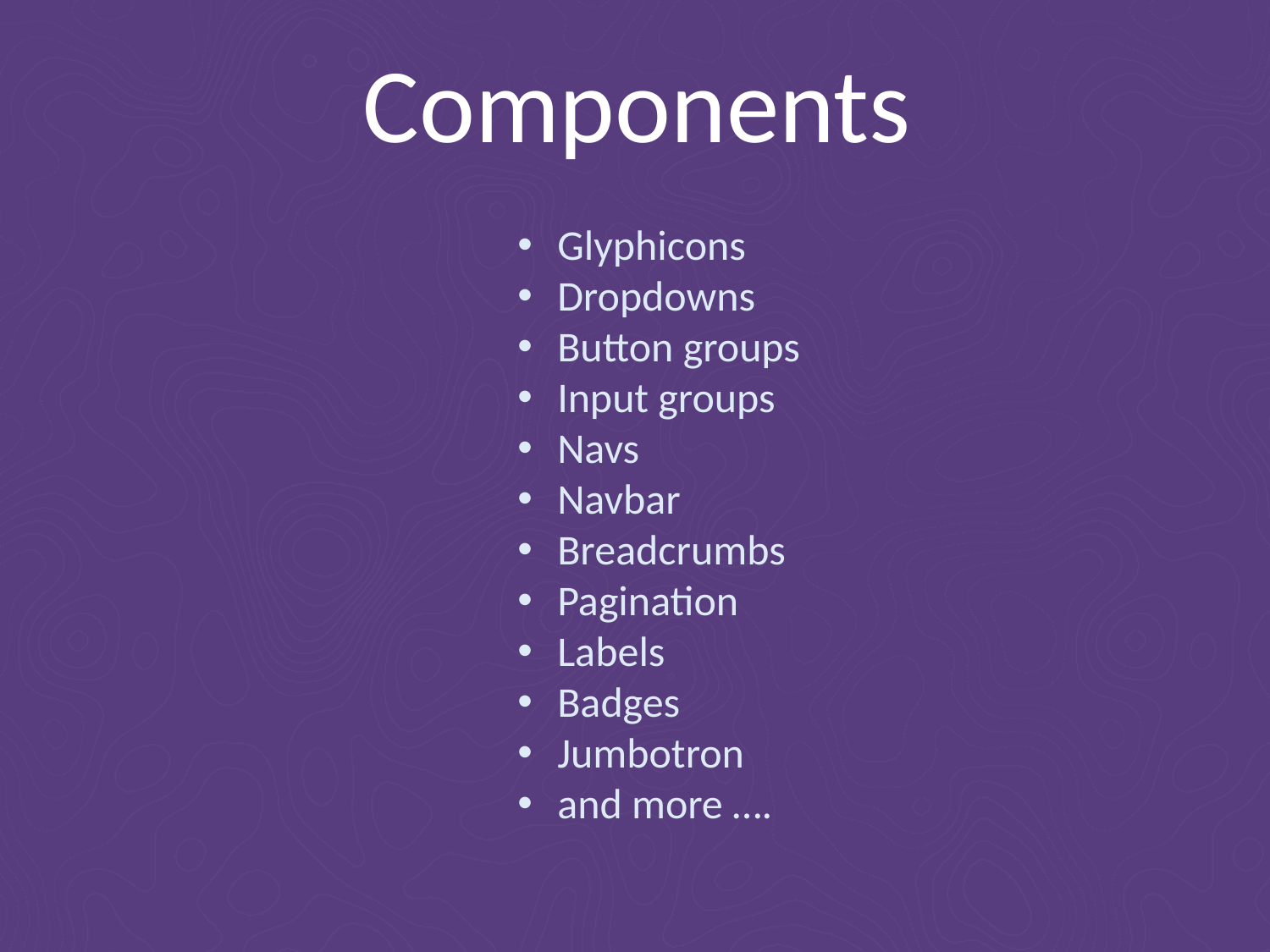

# Components
Glyphicons
Dropdowns
Button groups
Input groups
Navs
Navbar
Breadcrumbs
Pagination
Labels
Badges
Jumbotron
and more ….